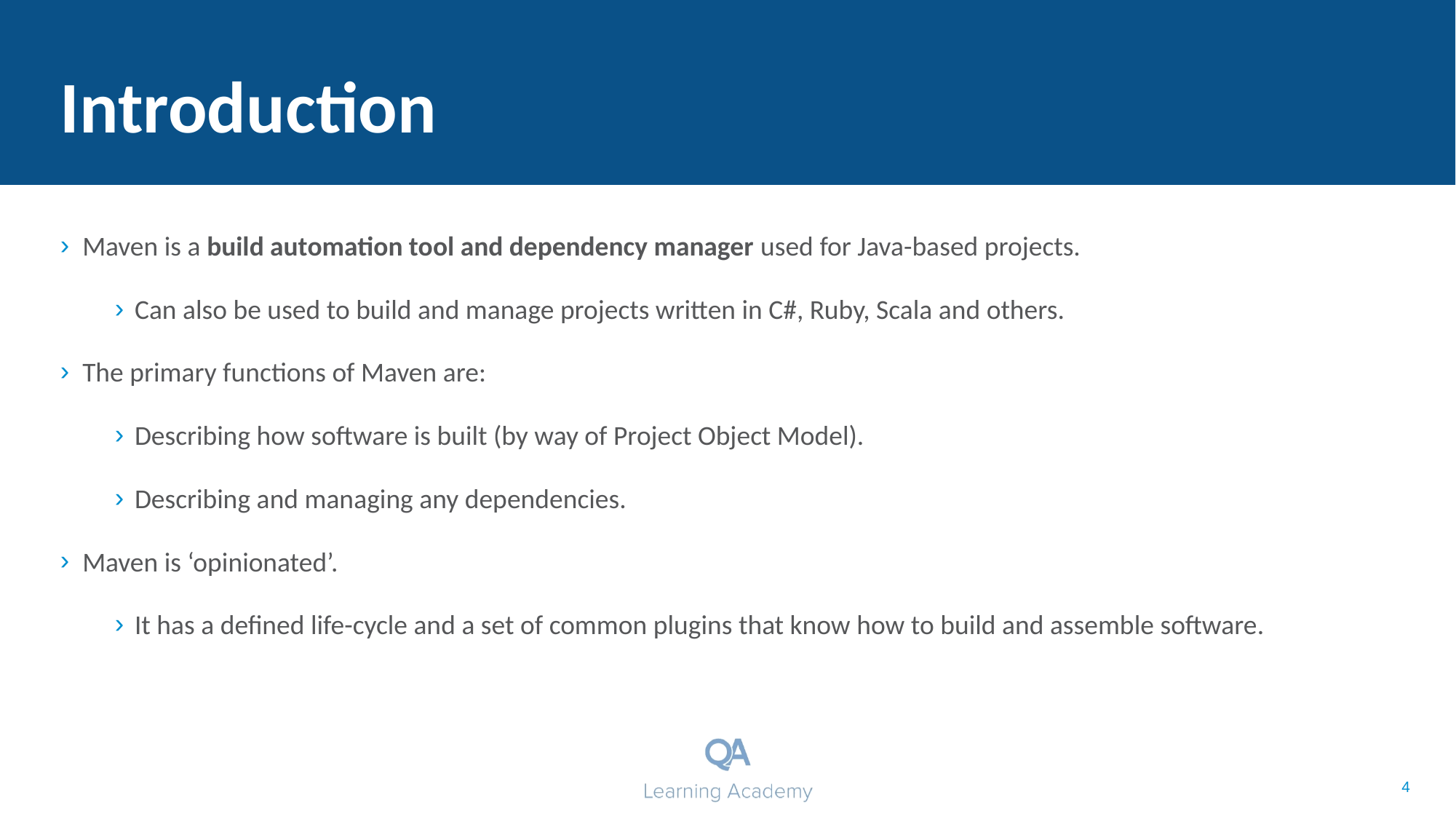

# Introduction
Maven is a build automation tool and dependency manager used for Java-based projects.
Can also be used to build and manage projects written in C#, Ruby, Scala and others.
The primary functions of Maven are:
Describing how software is built (by way of Project Object Model).
Describing and managing any dependencies.
Maven is ‘opinionated’.
It has a defined life-cycle and a set of common plugins that know how to build and assemble software.